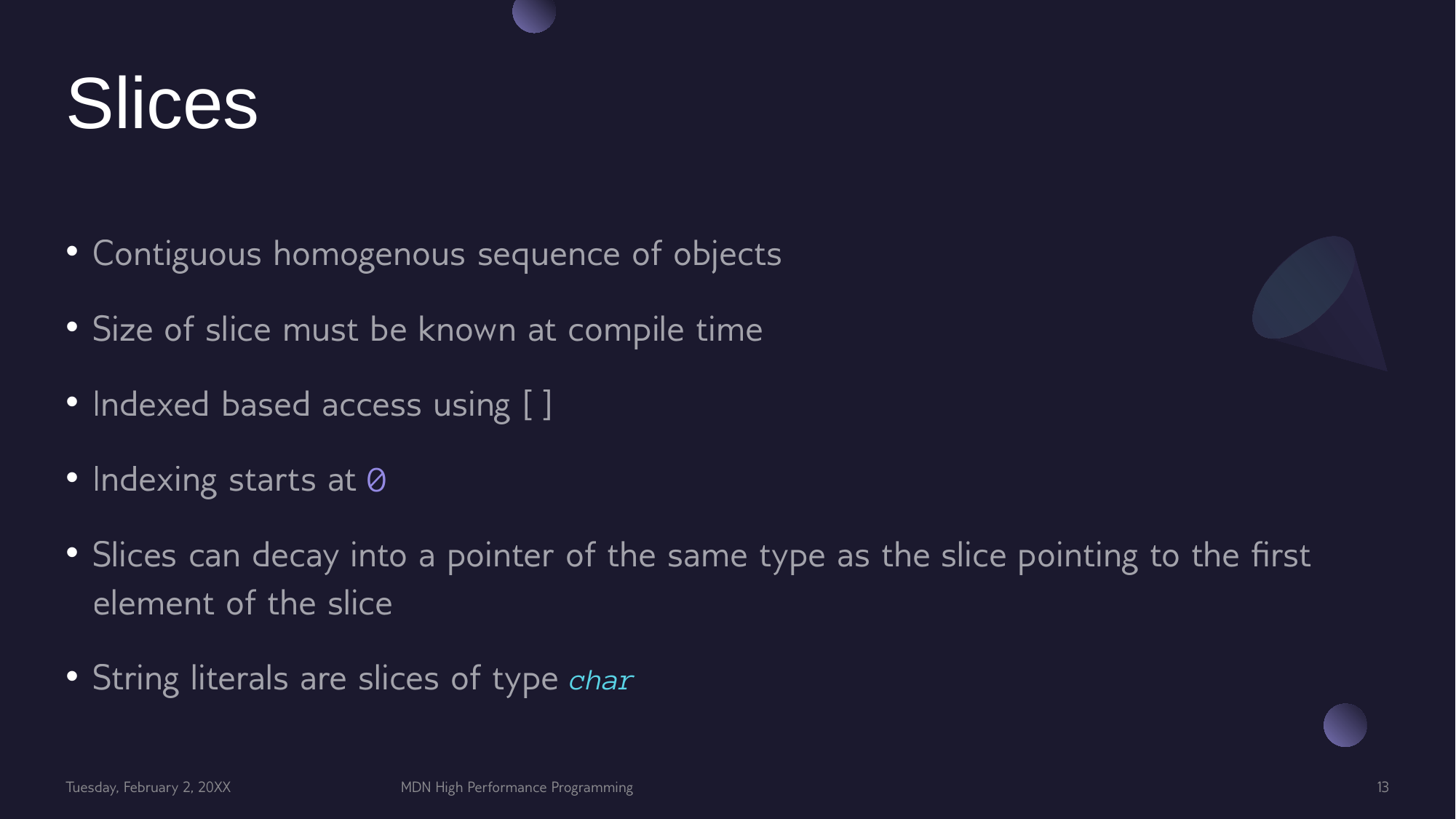

# Slices
Contiguous homogenous sequence of objects
Size of slice must be known at compile time
Indexed based access using [ ]
Indexing starts at 0
Slices can decay into a pointer of the same type as the slice pointing to the first element of the slice
String literals are slices of type char

Tuesday, February 2, 20XX
MDN High Performance Programming
13